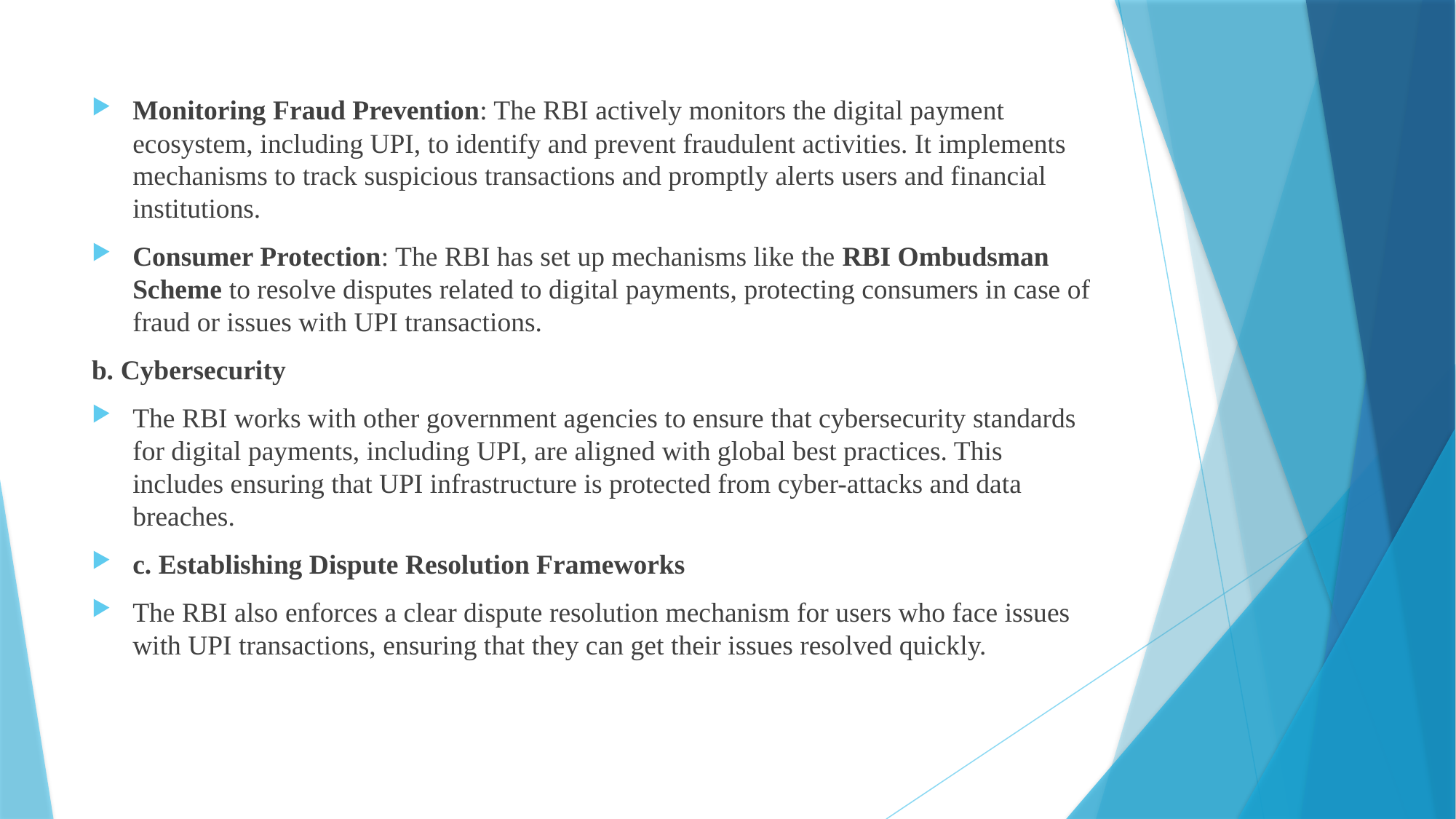

Monitoring Fraud Prevention: The RBI actively monitors the digital payment ecosystem, including UPI, to identify and prevent fraudulent activities. It implements mechanisms to track suspicious transactions and promptly alerts users and financial institutions.
Consumer Protection: The RBI has set up mechanisms like the RBI Ombudsman Scheme to resolve disputes related to digital payments, protecting consumers in case of fraud or issues with UPI transactions.
b. Cybersecurity
The RBI works with other government agencies to ensure that cybersecurity standards for digital payments, including UPI, are aligned with global best practices. This includes ensuring that UPI infrastructure is protected from cyber-attacks and data breaches.
c. Establishing Dispute Resolution Frameworks
The RBI also enforces a clear dispute resolution mechanism for users who face issues with UPI transactions, ensuring that they can get their issues resolved quickly.